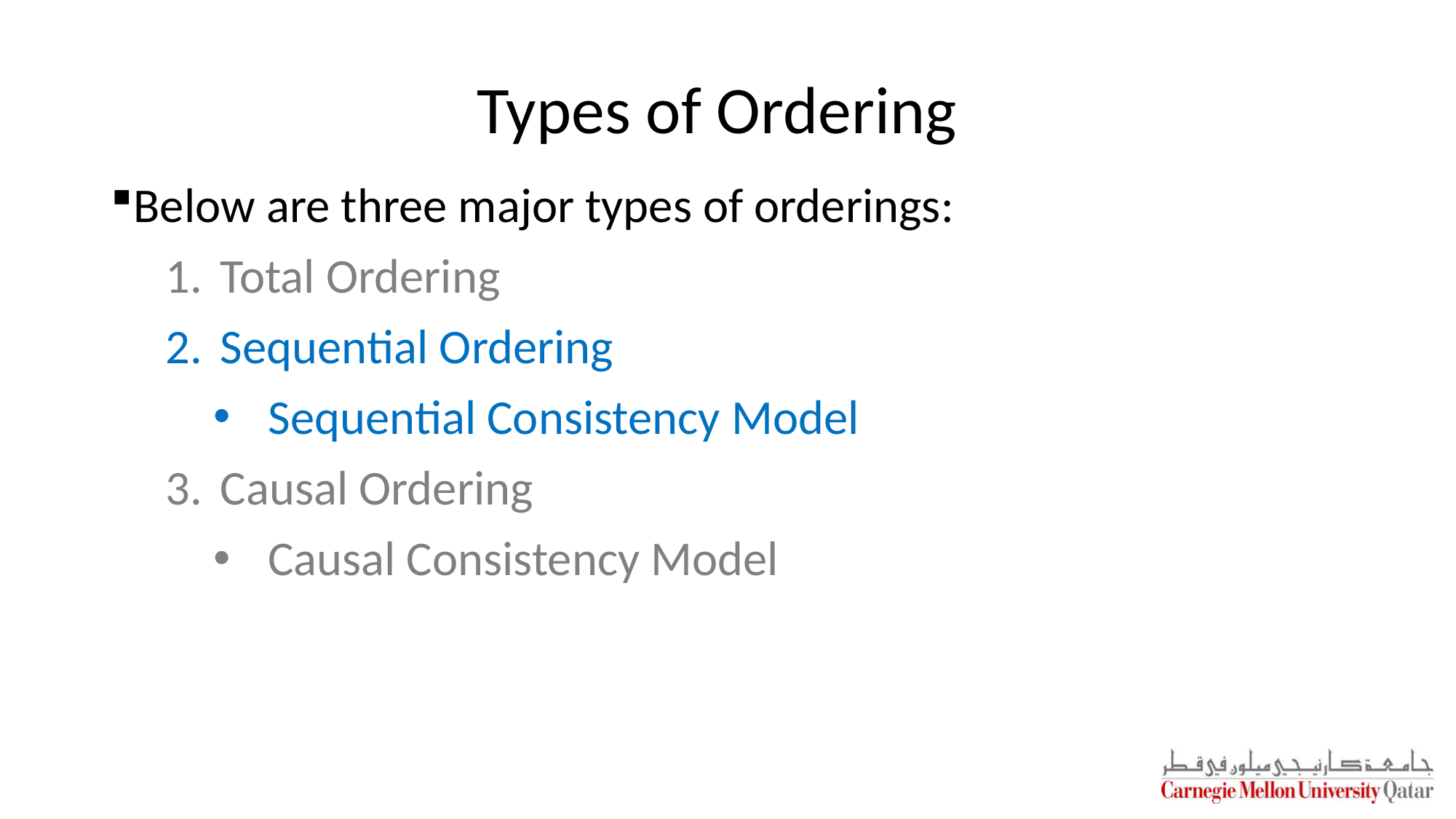

# Types of Ordering
Below are three major types of orderings:
Total Ordering
Sequential Ordering
Sequential Consistency Model
Causal Ordering
Causal Consistency Model